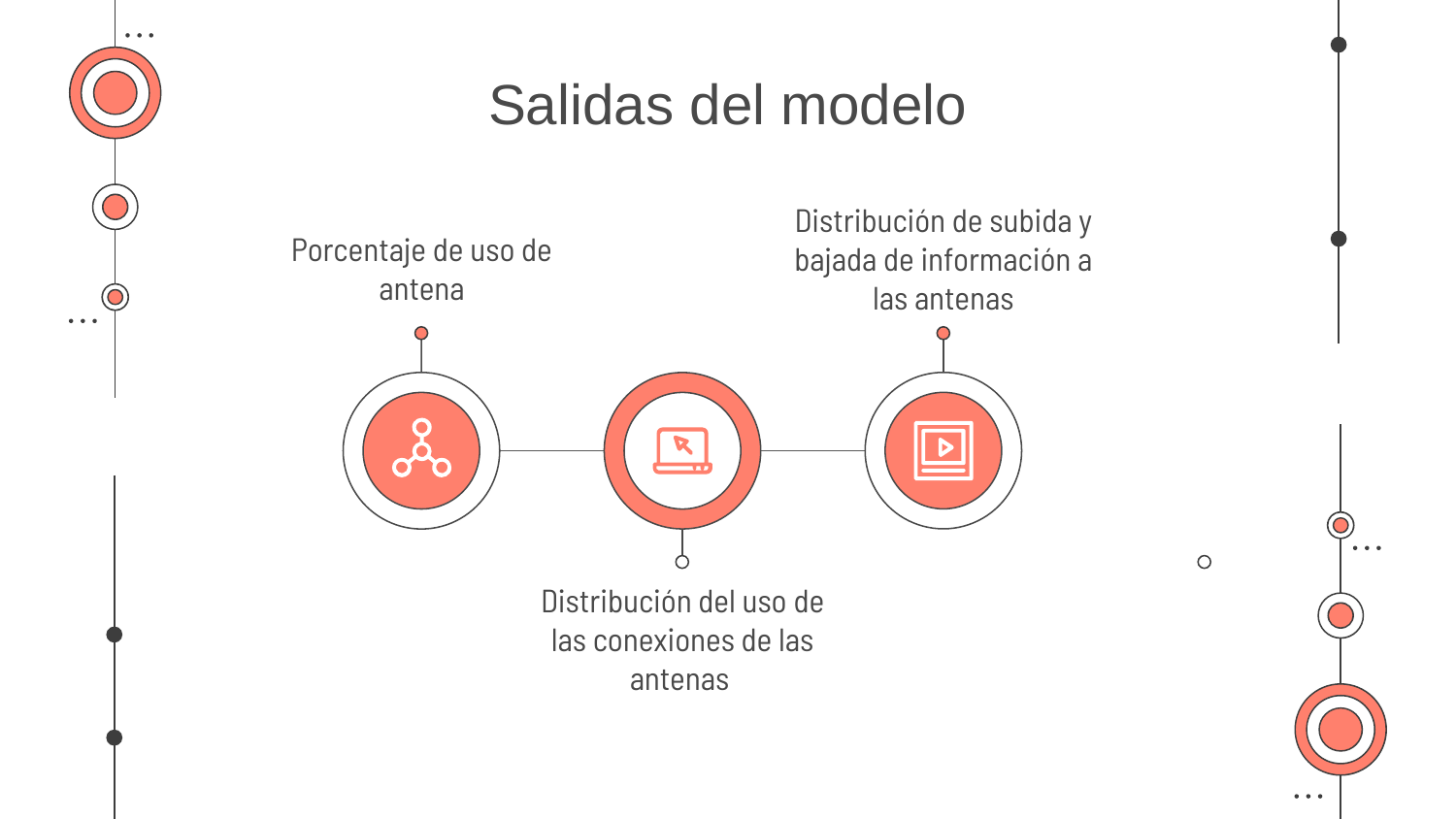

# Salidas del modelo
Distribución de subida y bajada de información a las antenas
Porcentaje de uso de antena

V1

V2
Day 3
Distribución del uso de las conexiones de las antenas